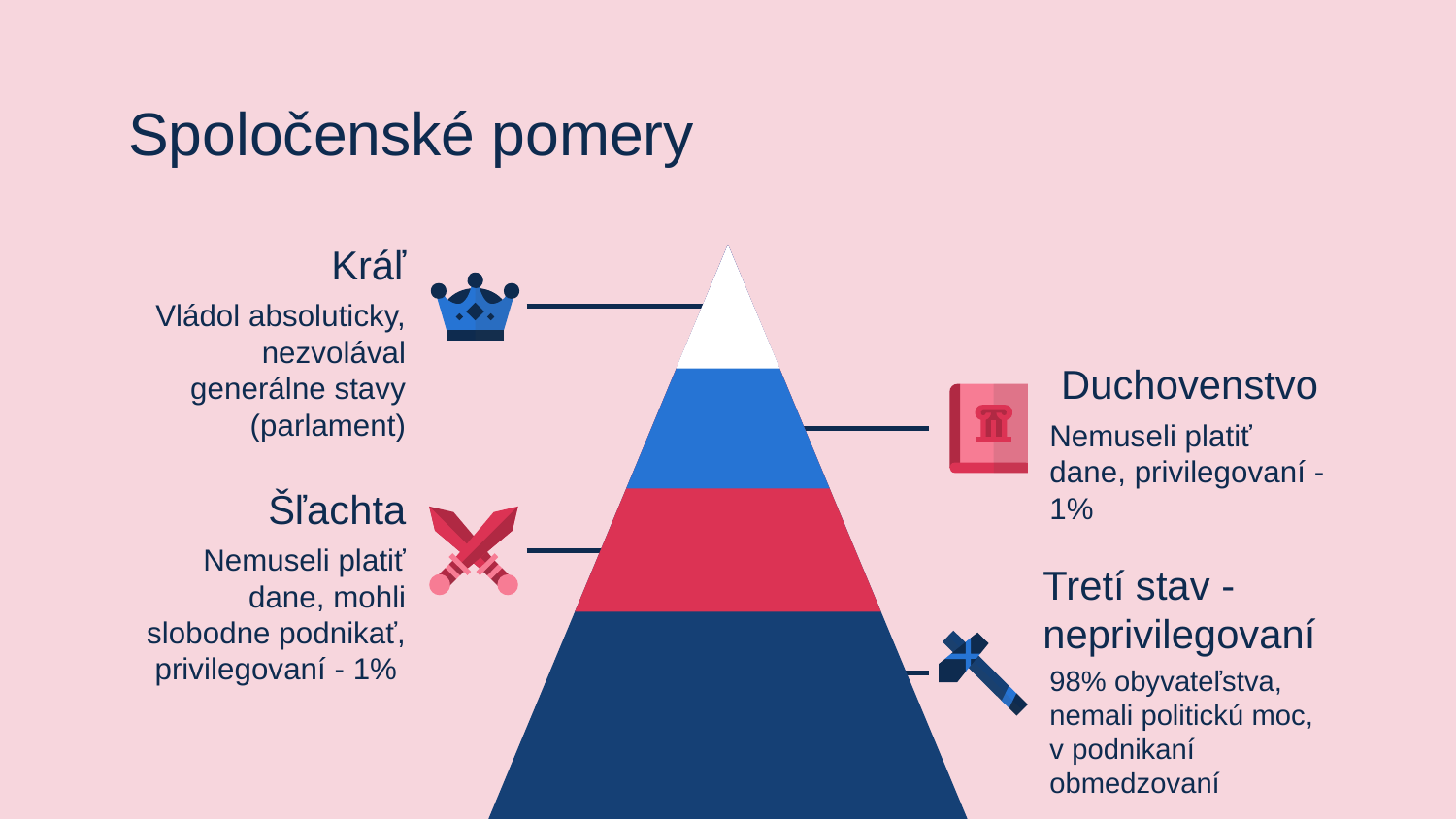

# Spoločenské pomery
Kráľ

Vládol absoluticky, nezvolával generálne stavy (parlament)
Duchovenstvo

Nemuseli platiť dane, privilegovaní - 1%
Šľachta

Nemuseli platiť dane, mohli slobodne podnikať, privilegovaní - 1%
Tretí stav - neprivilegovaní

98% obyvateľstva, nemali politickú moc, v podnikaní obmedzovaní